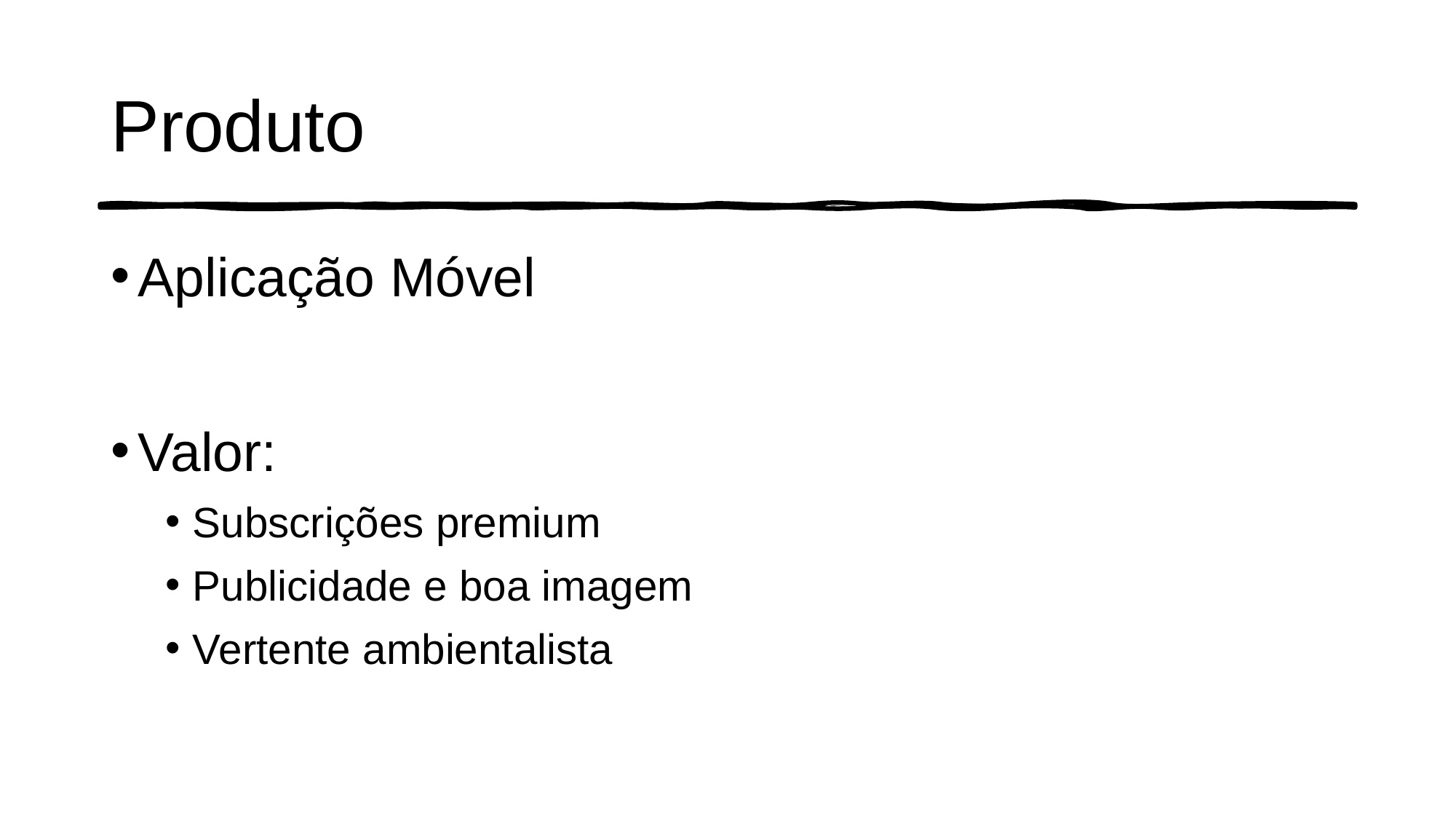

# Produto
Aplicação Móvel

Valor:
Subscrições premium
Publicidade e boa imagem
Vertente ambientalista